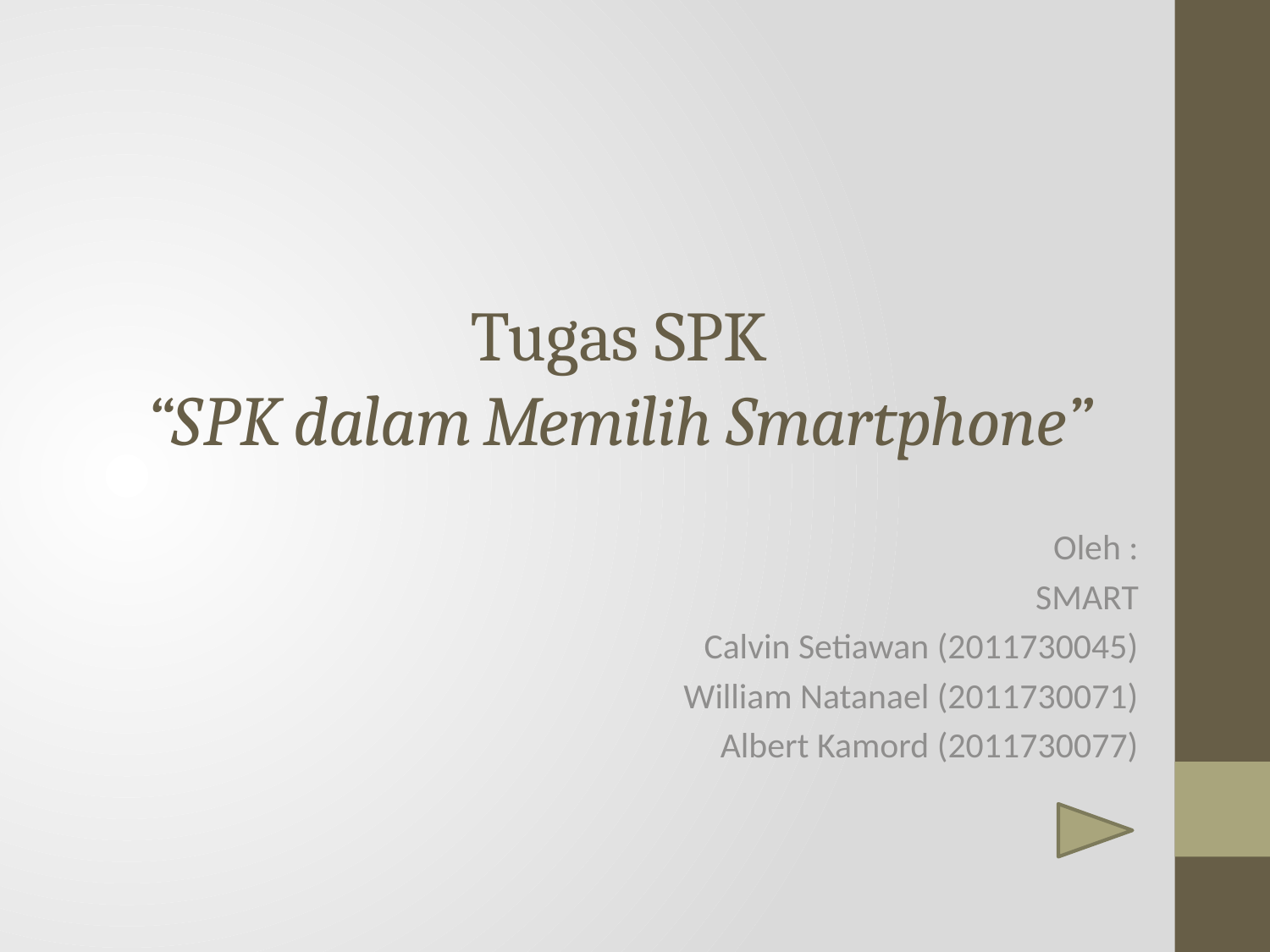

# Tugas SPK “SPK dalam Memilih Smartphone”
Oleh :
SMART
Calvin Setiawan (2011730045)
William Natanael (2011730071)
Albert Kamord (2011730077)